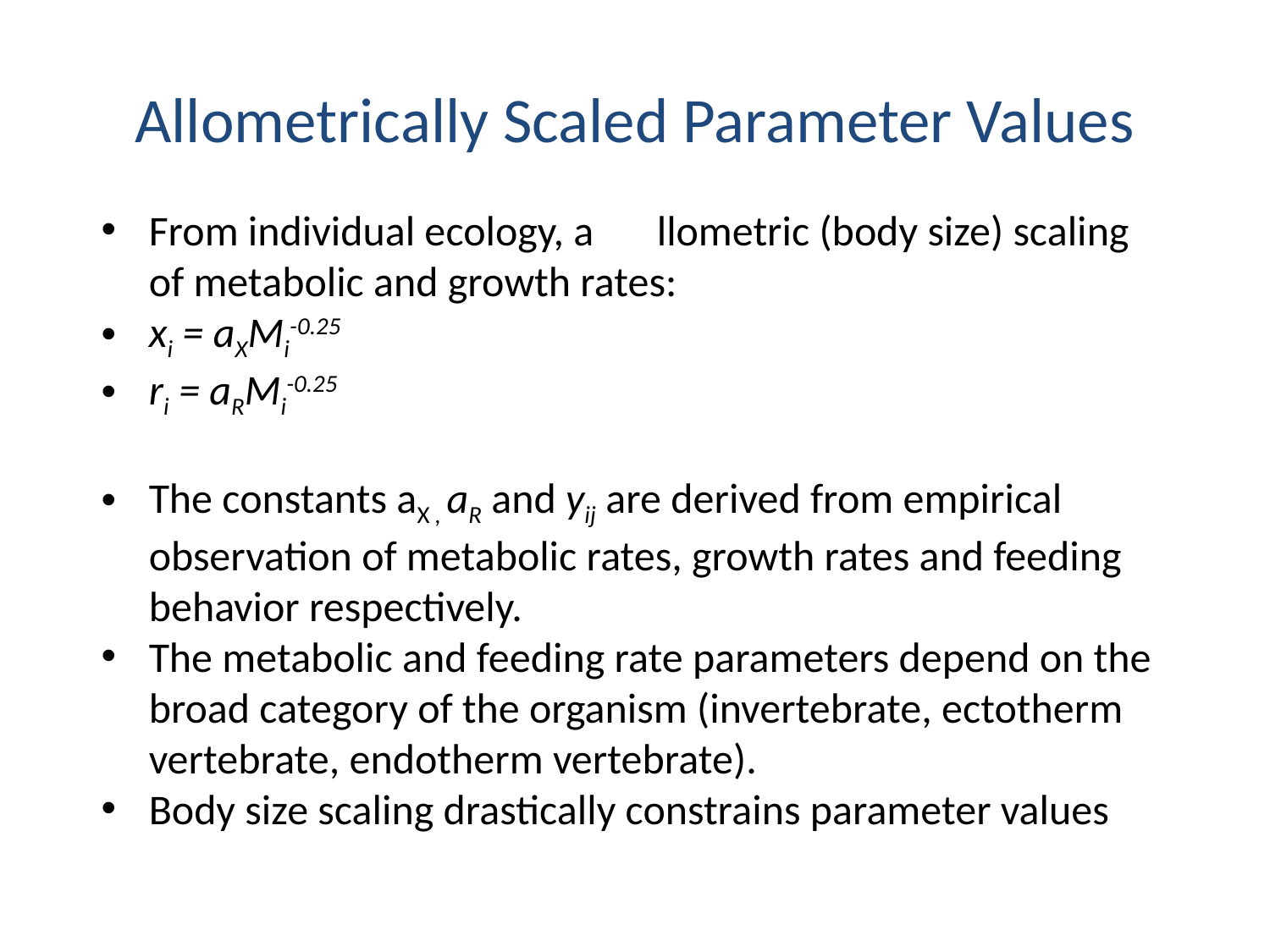

# Allometrically Scaled Parameter Values
From individual ecology, a	llometric (body size) scaling of metabolic and growth rates:
xi = aXMi-0.25
ri = aRMi-0.25

The constants aX , aR and yij are derived from empirical observation of metabolic rates, growth rates and feeding behavior respectively.
The metabolic and feeding rate parameters depend on the broad category of the organism (invertebrate, ectotherm vertebrate, endotherm vertebrate).
Body size scaling drastically constrains parameter values